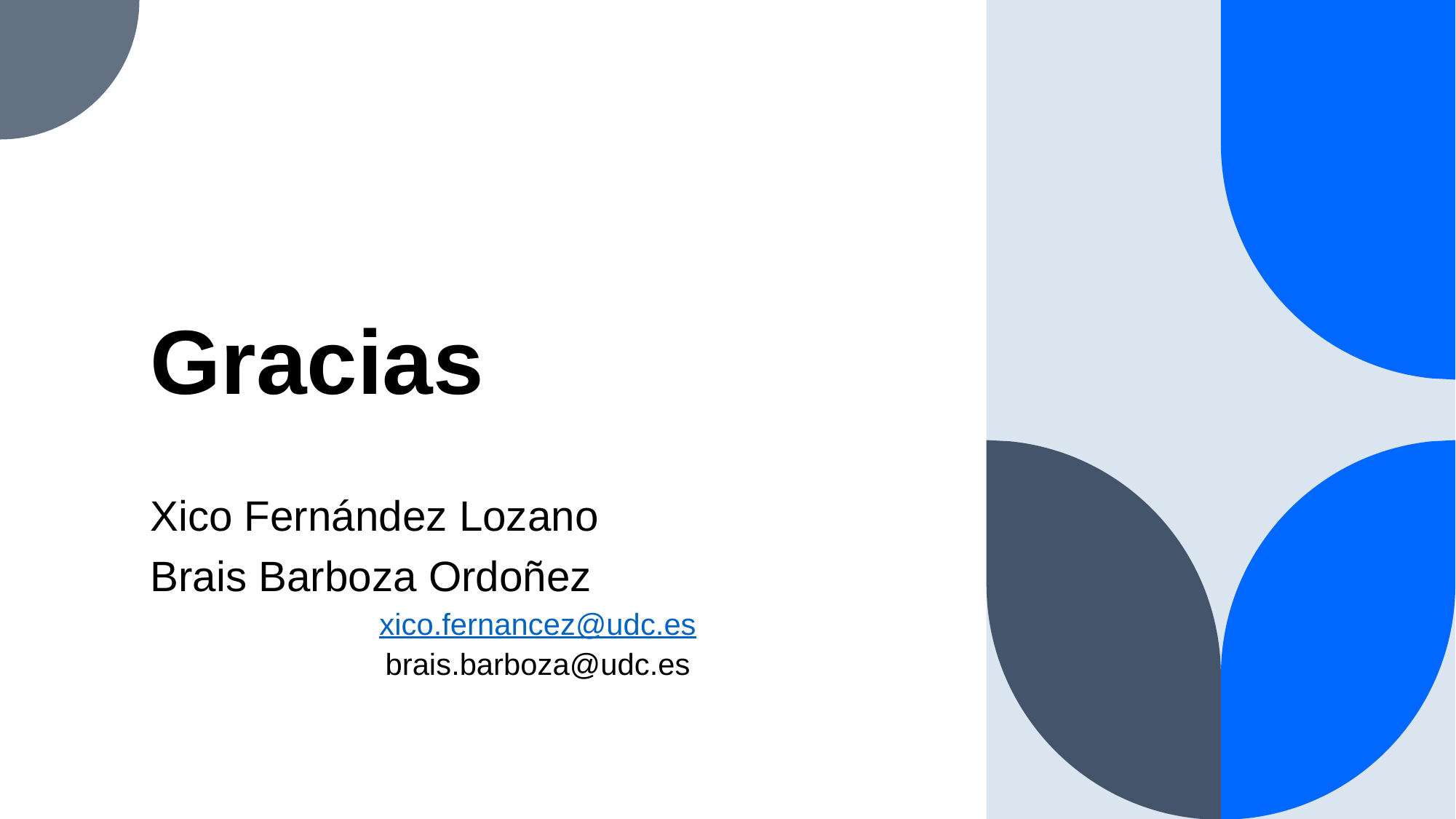

# Gracias
Xico Fernández Lozano
Brais Barboza Ordoñez
xico.fernancez@udc.es
brais.barboza@udc.es